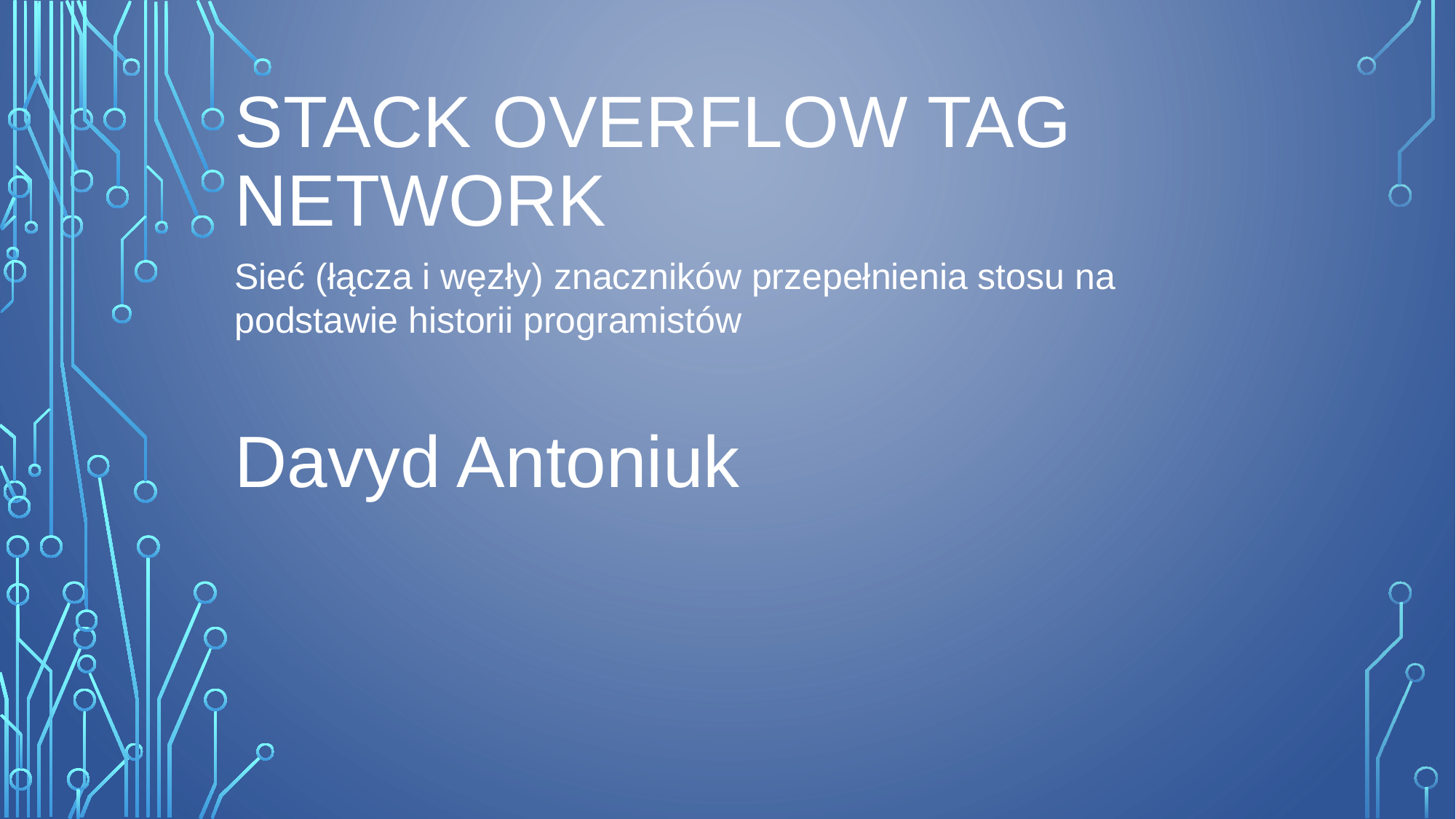

# Stack Overflow Tag Network
Sieć (łącza i węzły) znaczników przepełnienia stosu na podstawie historii programistów
Davyd Antoniuk